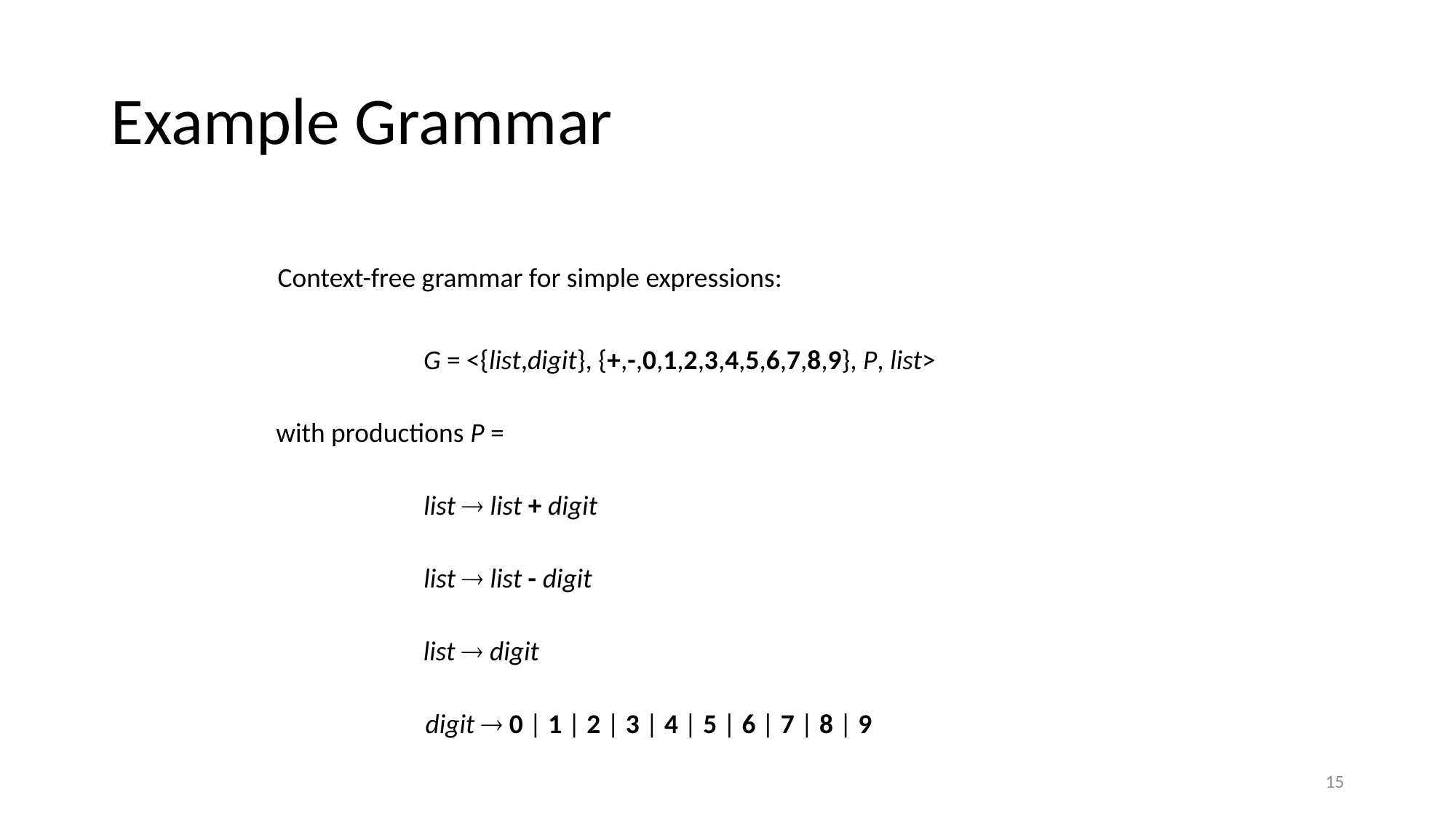

# Example Grammar
Context-free grammar for simple expressions:
G = <{list,digit}, {+,-,0,1,2,3,4,5,6,7,8,9}, P, list>
with productions P =
list → list + digit
list → list - digit
list → digit
digit → 0 | 1 | 2 | 3 | 4 | 5 | 6 | 7 | 8 | 9
15